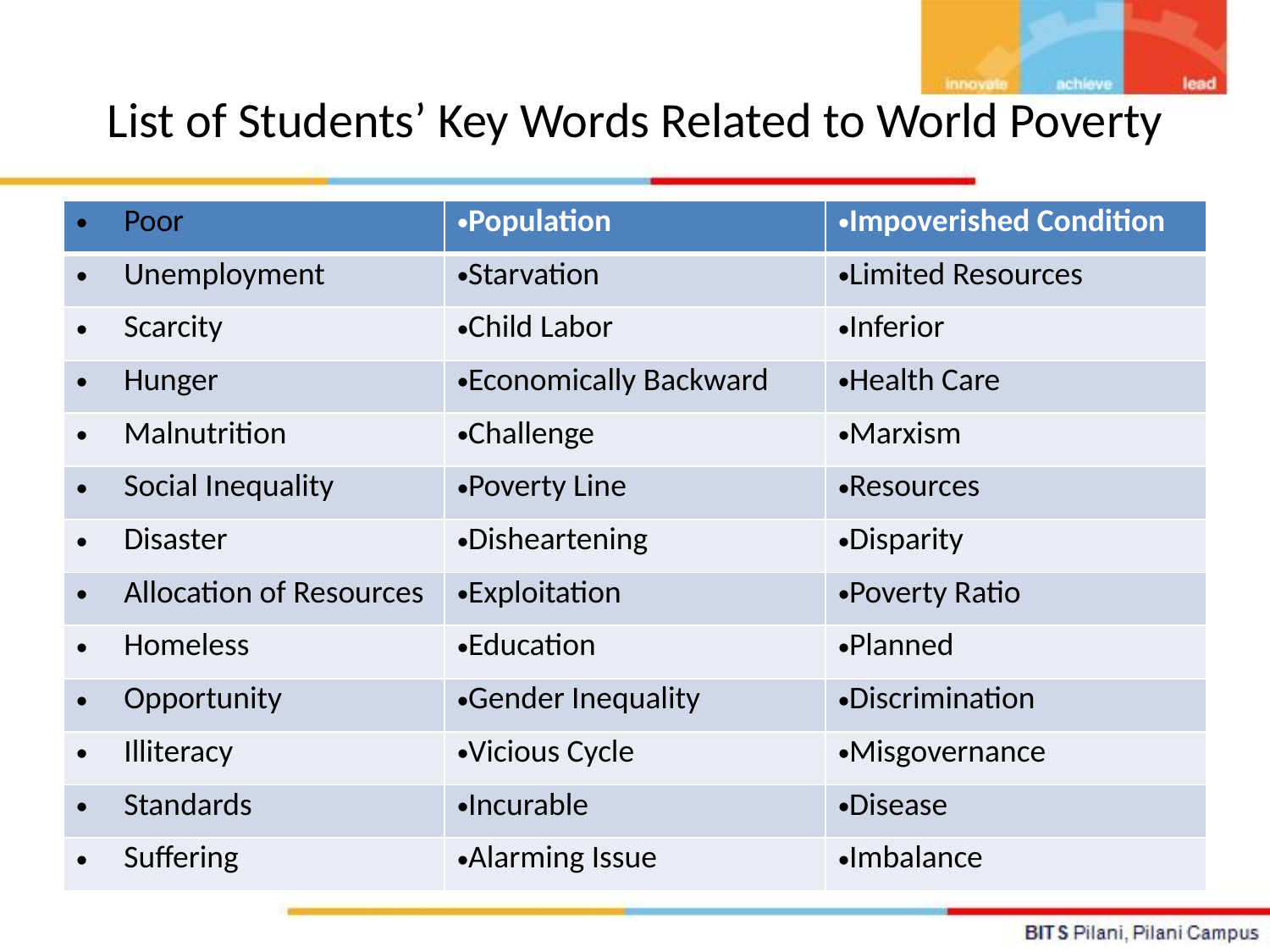

# List of Students’ Key Words Related to World Poverty
| Poor | Population | Impoverished Condition |
| --- | --- | --- |
| Unemployment | Starvation | Limited Resources |
| Scarcity | Child Labor | Inferior |
| Hunger | Economically Backward | Health Care |
| Malnutrition | Challenge | Marxism |
| Social Inequality | Poverty Line | Resources |
| Disaster | Disheartening | Disparity |
| Allocation of Resources | Exploitation | Poverty Ratio |
| Homeless | Education | Planned |
| Opportunity | Gender Inequality | Discrimination |
| Illiteracy | Vicious Cycle | Misgovernance |
| Standards | Incurable | Disease |
| Suffering | Alarming Issue | Imbalance |